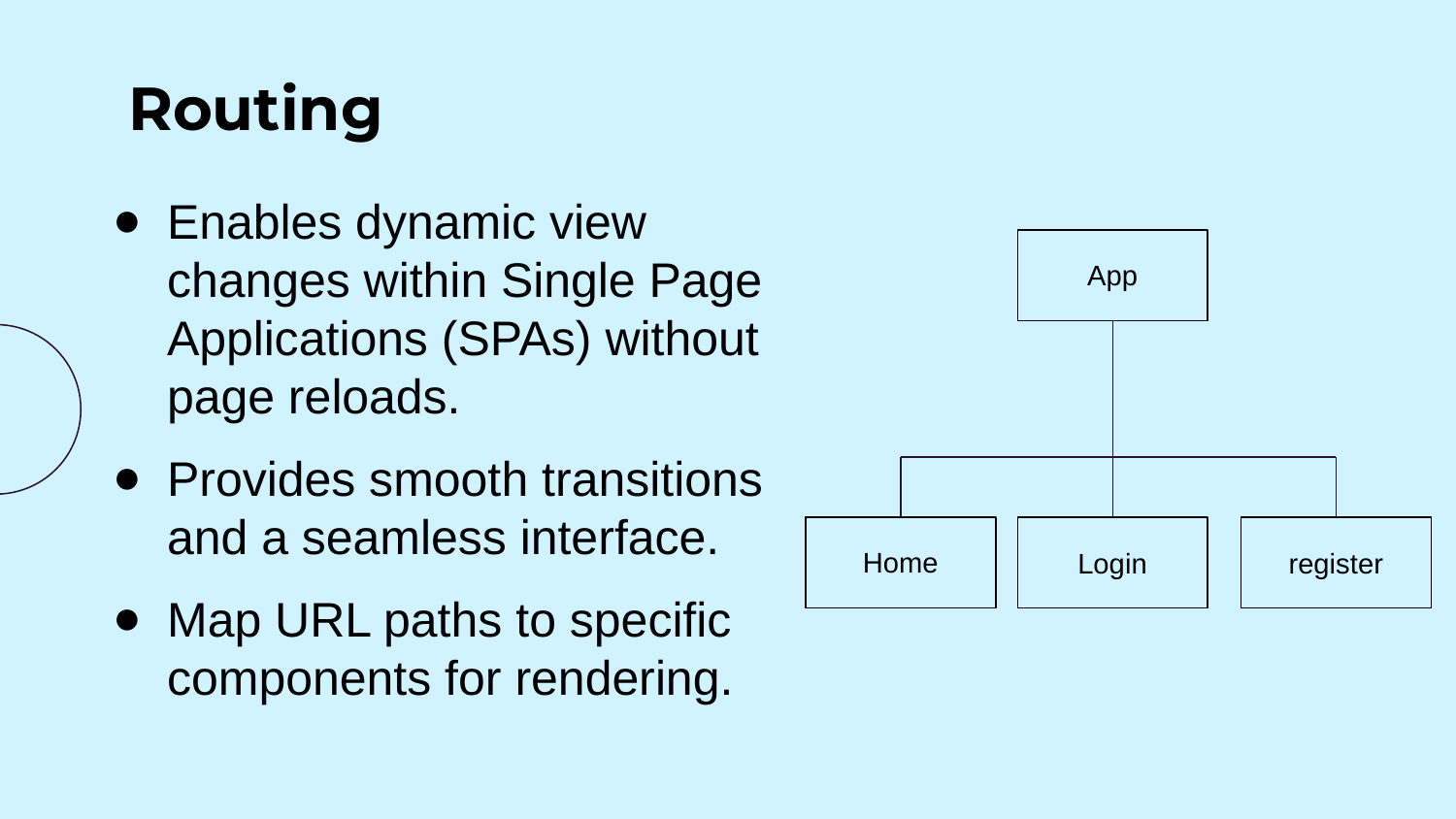

# Routing
Enables dynamic view changes within Single Page Applications (SPAs) without page reloads.
Provides smooth transitions and a seamless interface.
Map URL paths to specific components for rendering.

App

Home
Login
register